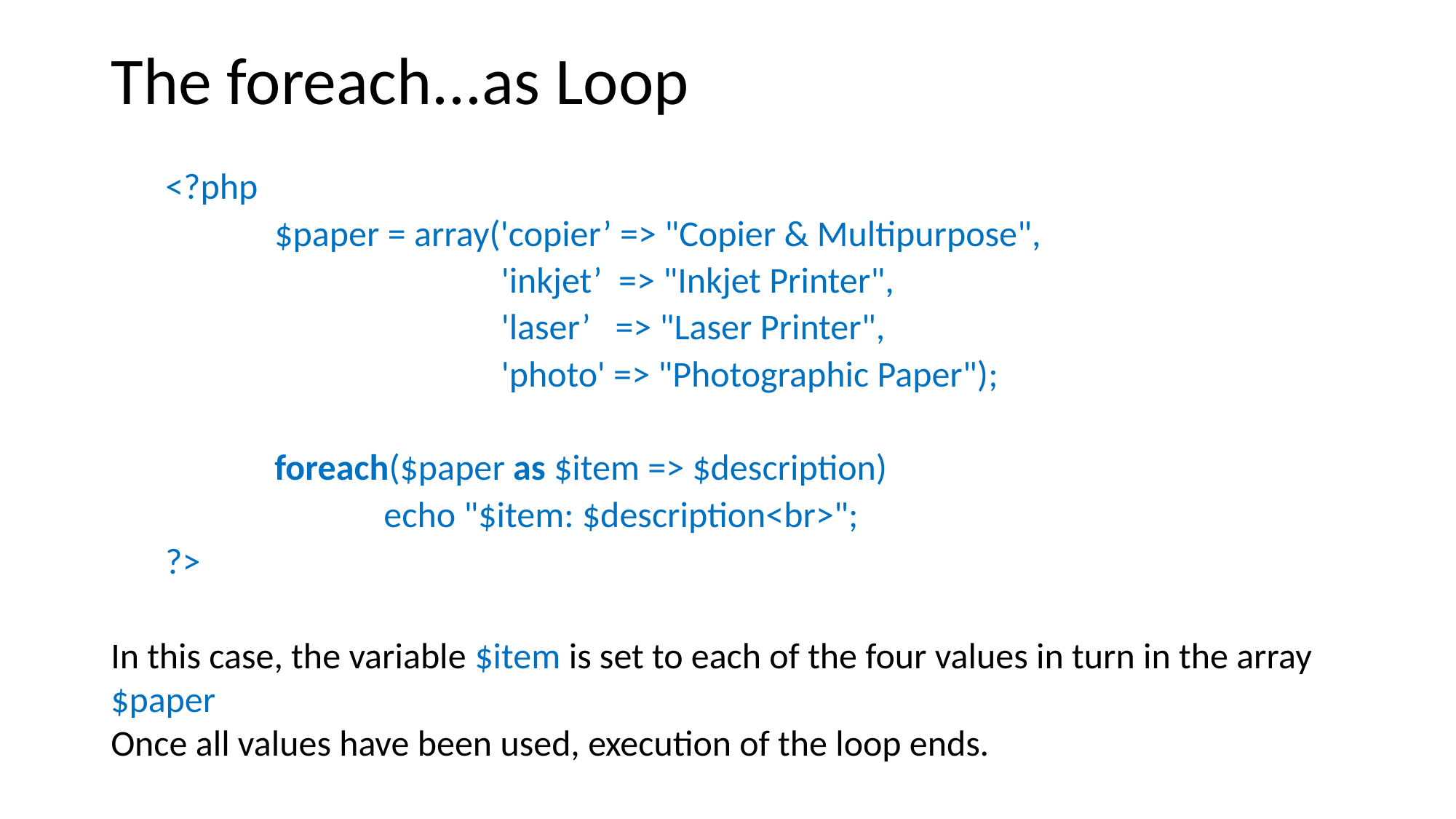

# The foreach...as Loop
<?php
	$paper = array('copier’ => "Copier & Multipurpose",
		   	 'inkjet’  => "Inkjet Printer",
			 'laser’   => "Laser Printer",
			 'photo' => "Photographic Paper");

	foreach($paper as $item => $description)
		echo "$item: $description<br>";
?>
In this case, the variable $item is set to each of the four values in turn in the array $paper
Once all values have been used, execution of the loop ends.